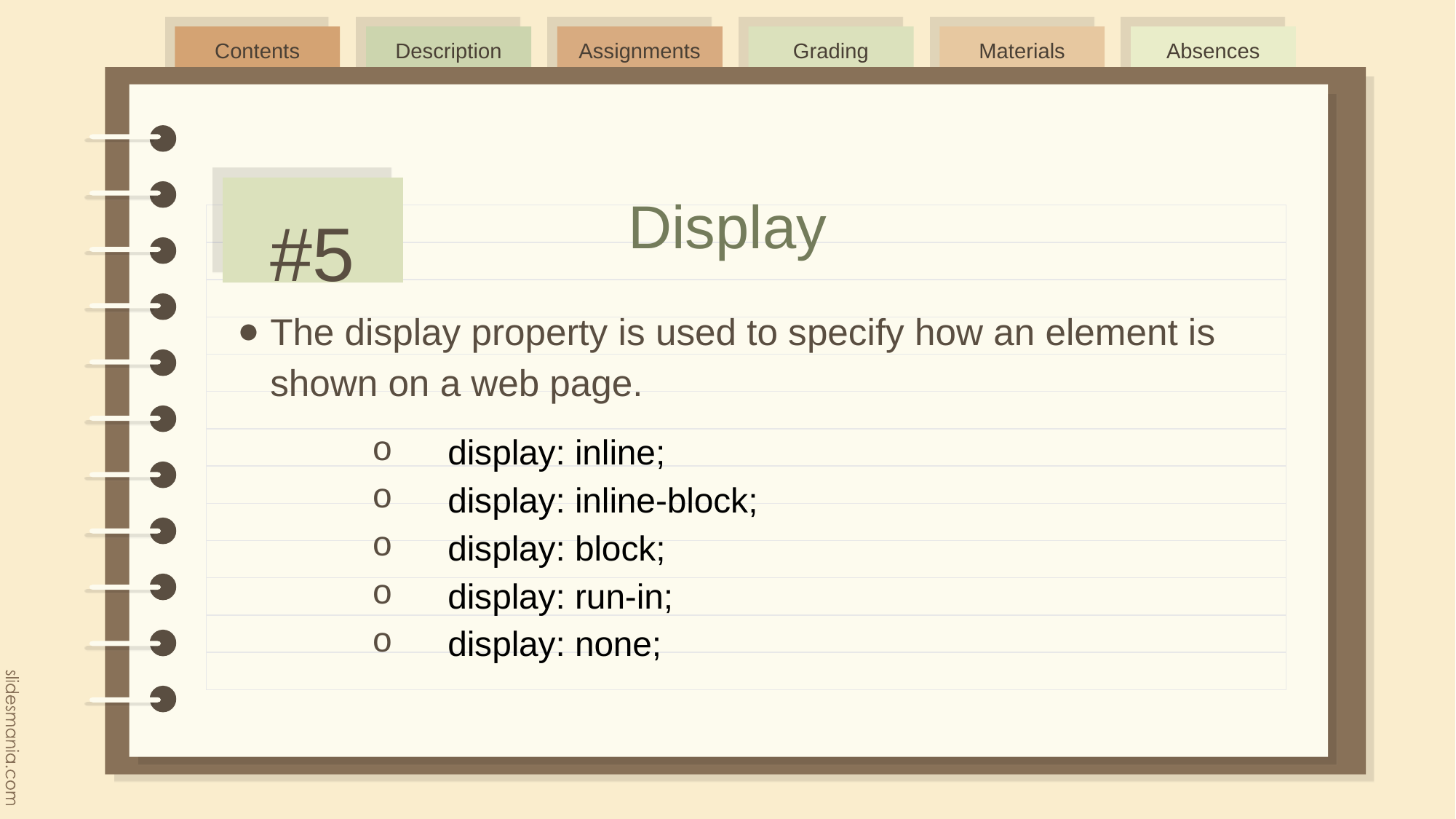

# Display
#5
The display property is used to specify how an element is shown on a web page.
display: inline;
display: inline-block;
display: block;
display: run-in;
display: none;